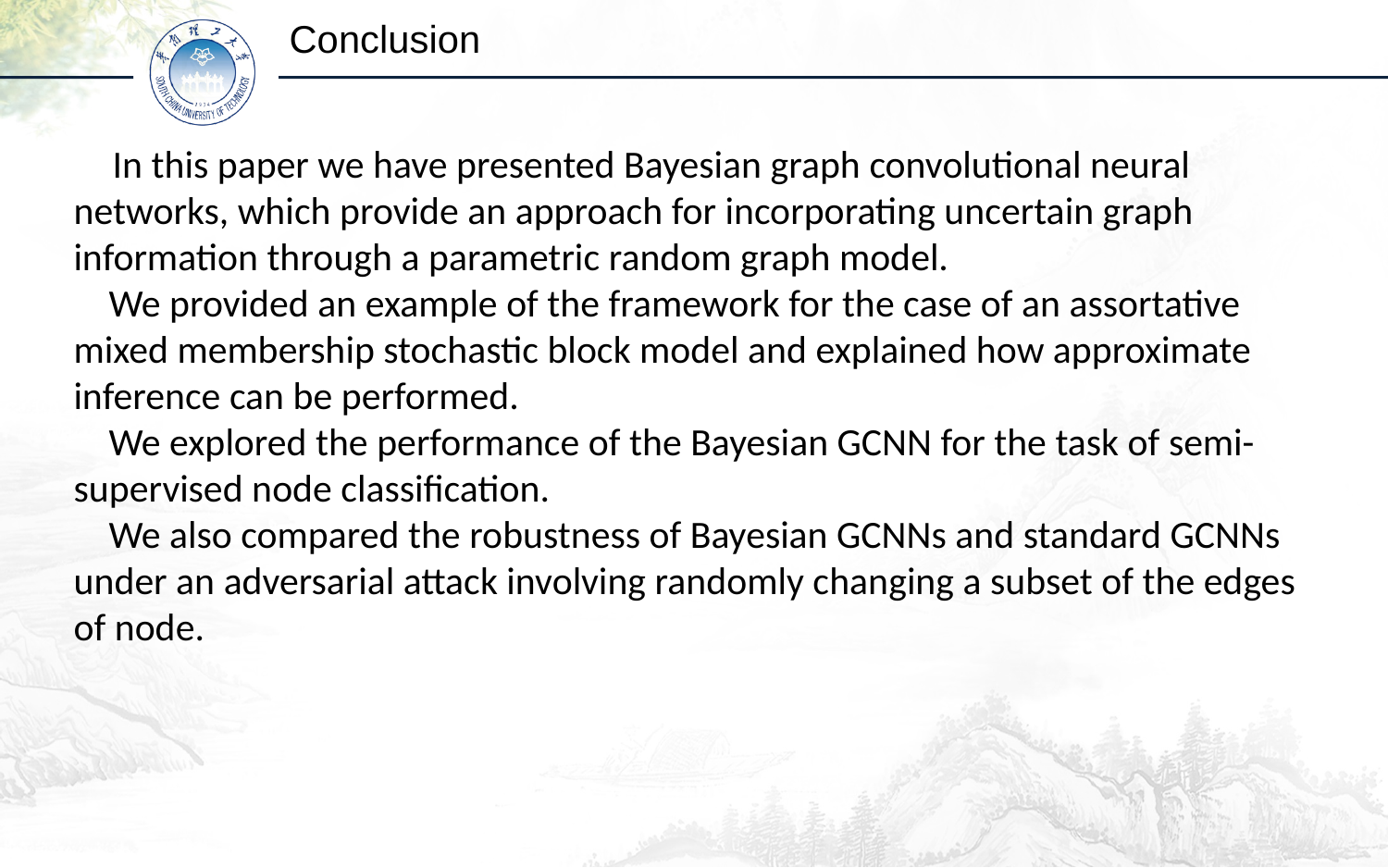

Conclusion
    In this paper we have presented Bayesian graph convolutional neural networks, which provide an approach for incorporating uncertain graph information through a parametric random graph model.
    We provided an example of the framework for the case of an assortative mixed membership stochastic block model and explained how approximate inference can be performed.
    We explored the performance of the Bayesian GCNN for the task of semi-supervised node classification.
    We also compared the robustness of Bayesian GCNNs and standard GCNNs
under an adversarial attack involving randomly changing a subset of the edges of node.